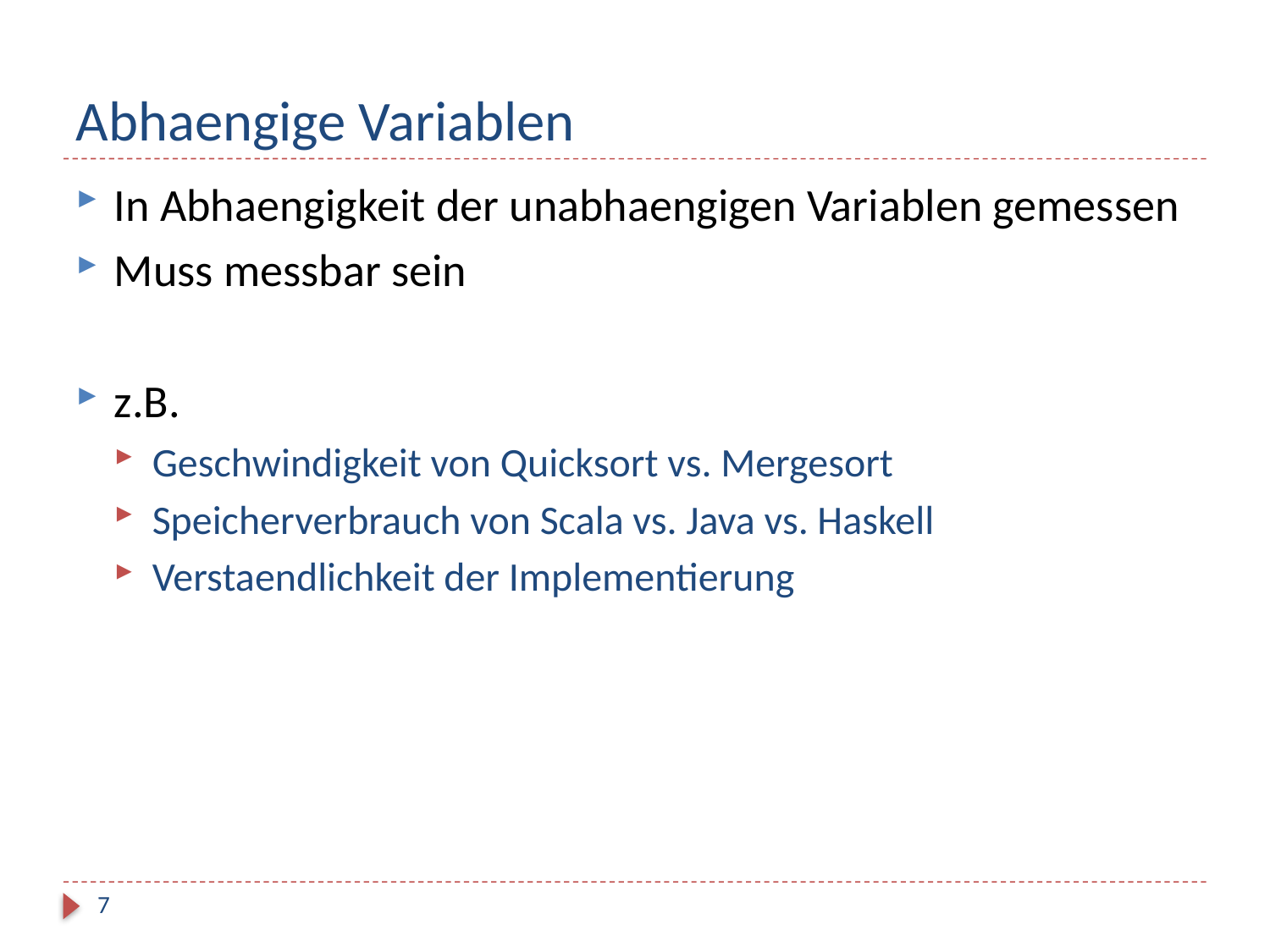

# Abhaengige Variablen
In Abhaengigkeit der unabhaengigen Variablen gemessen
Muss messbar sein

z.B.
Geschwindigkeit von Quicksort vs. Mergesort
Speicherverbrauch von Scala vs. Java vs. Haskell
Verstaendlichkeit der Implementierung
7